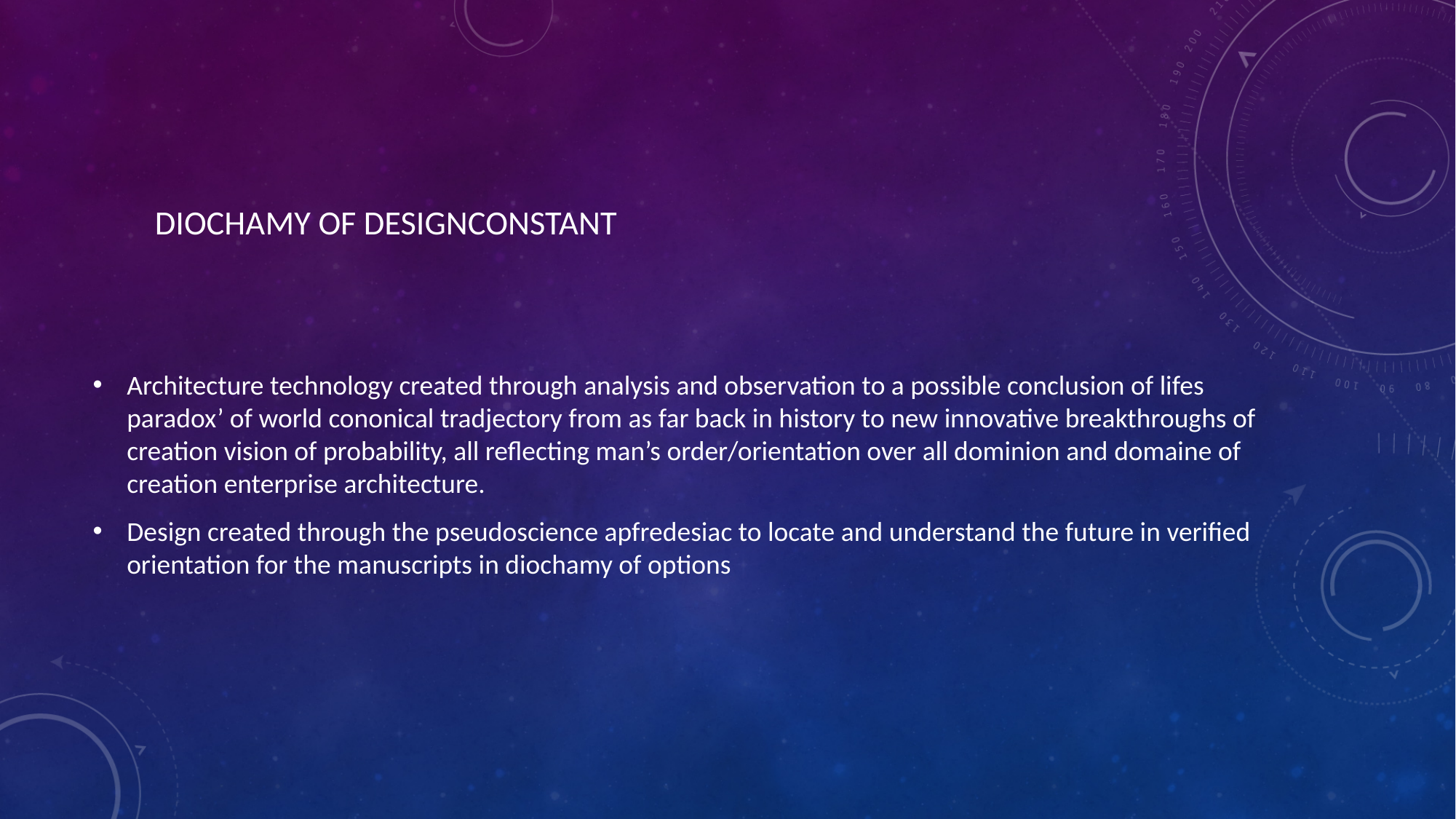

# Diochamy of designconstant
Architecture technology created through analysis and observation to a possible conclusion of lifes paradox’ of world cononical tradjectory from as far back in history to new innovative breakthroughs of creation vision of probability, all reflecting man’s order/orientation over all dominion and domaine of creation enterprise architecture.
Design created through the pseudoscience apfredesiac to locate and understand the future in verified orientation for the manuscripts in diochamy of options